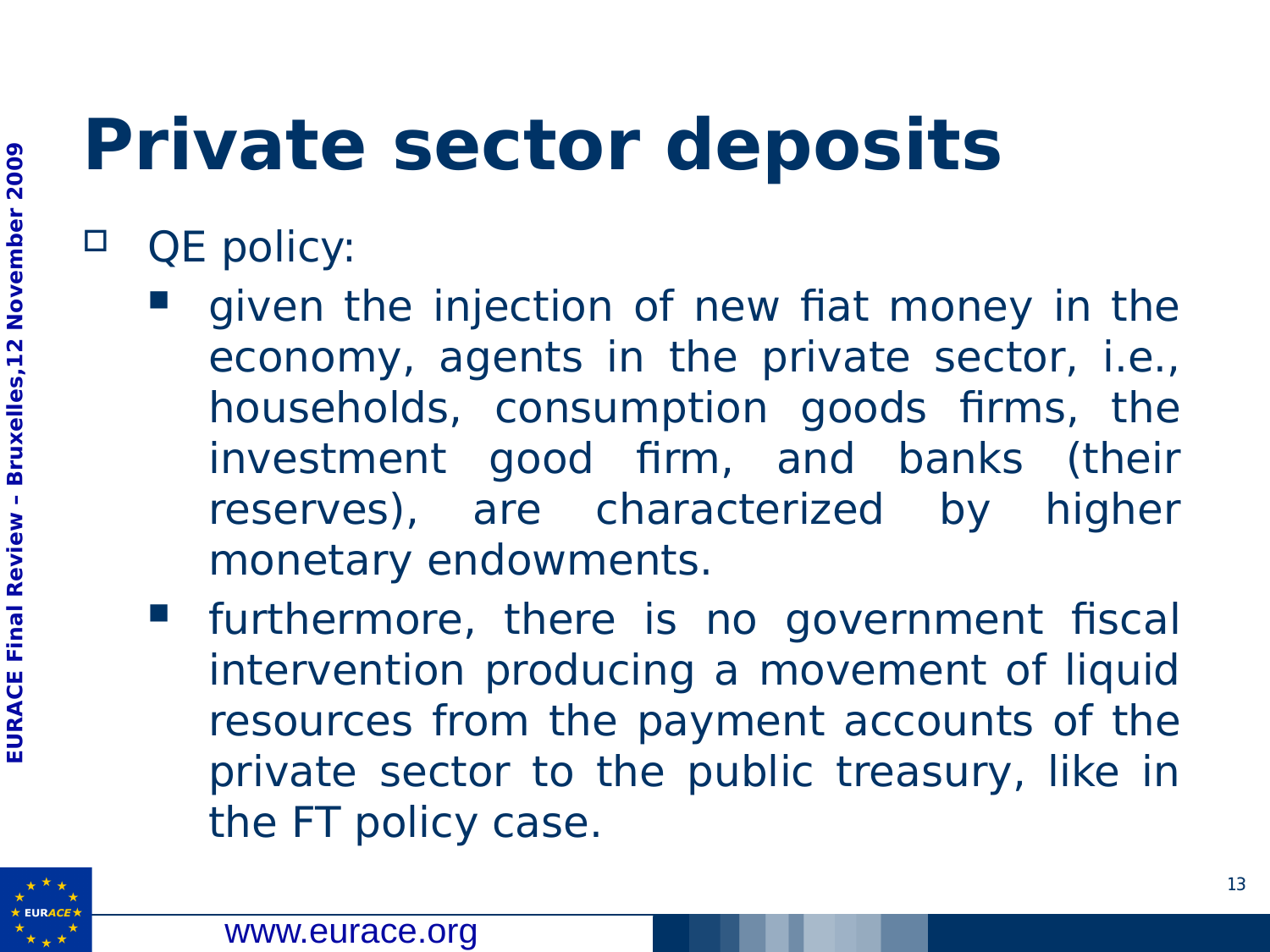

# Private sector deposits
QE policy:
given the injection of new fiat money in the economy, agents in the private sector, i.e., households, consumption goods firms, the investment good firm, and banks (their reserves), are characterized by higher monetary endowments.
furthermore, there is no government fiscal intervention producing a movement of liquid resources from the payment accounts of the private sector to the public treasury, like in the FT policy case.

13